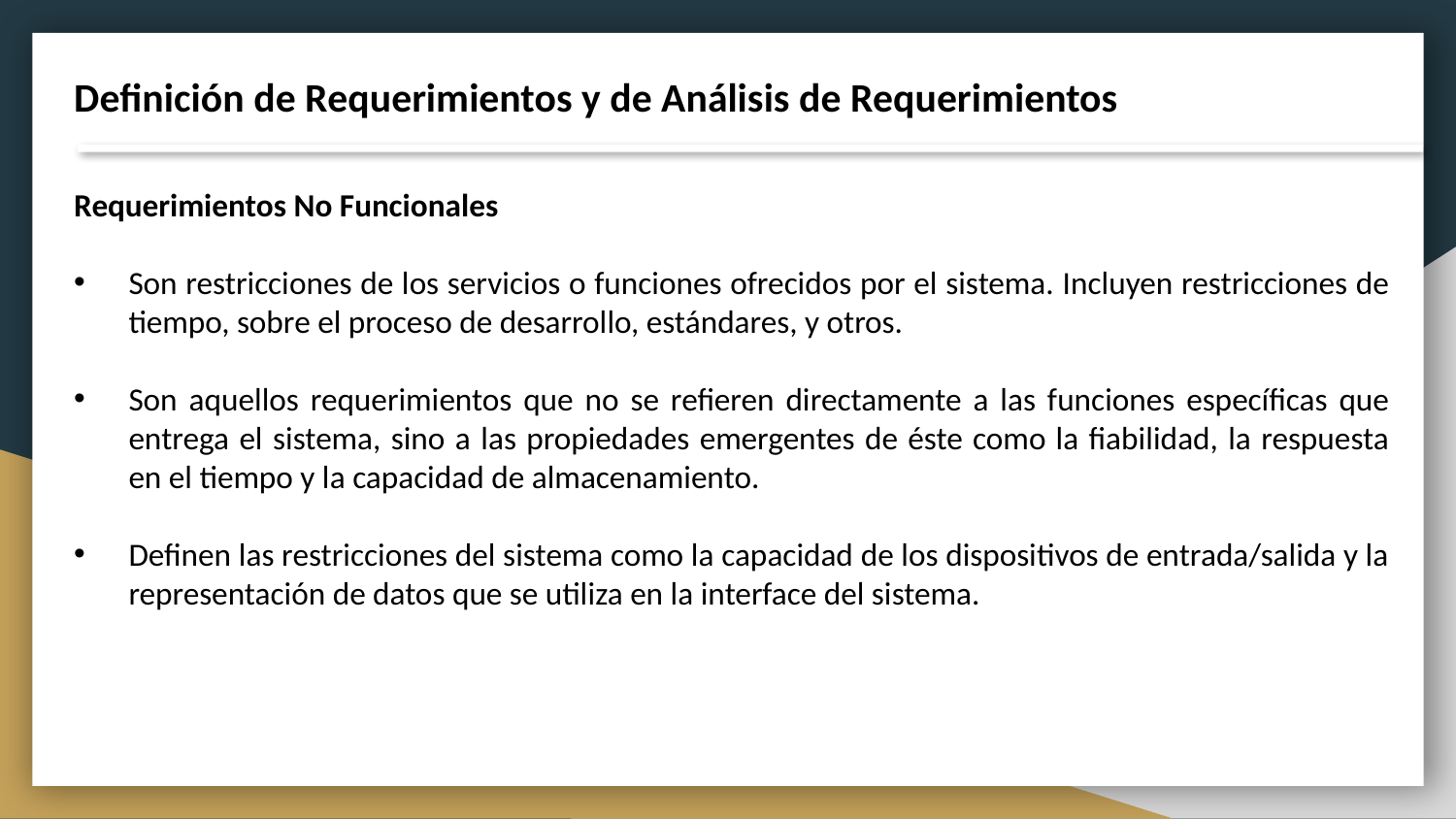

Definición de Requerimientos y de Análisis de Requerimientos

Requerimientos No Funcionales
Son restricciones de los servicios o funciones ofrecidos por el sistema. Incluyen restricciones de tiempo, sobre el proceso de desarrollo, estándares, y otros.

Son aquellos requerimientos que no se refieren directamente a las funciones específicas que entrega el sistema, sino a las propiedades emergentes de éste como la fiabilidad, la respuesta en el tiempo y la capacidad de almacenamiento.

Definen las restricciones del sistema como la capacidad de los dispositivos de entrada/salida y la representación de datos que se utiliza en la interface del sistema.